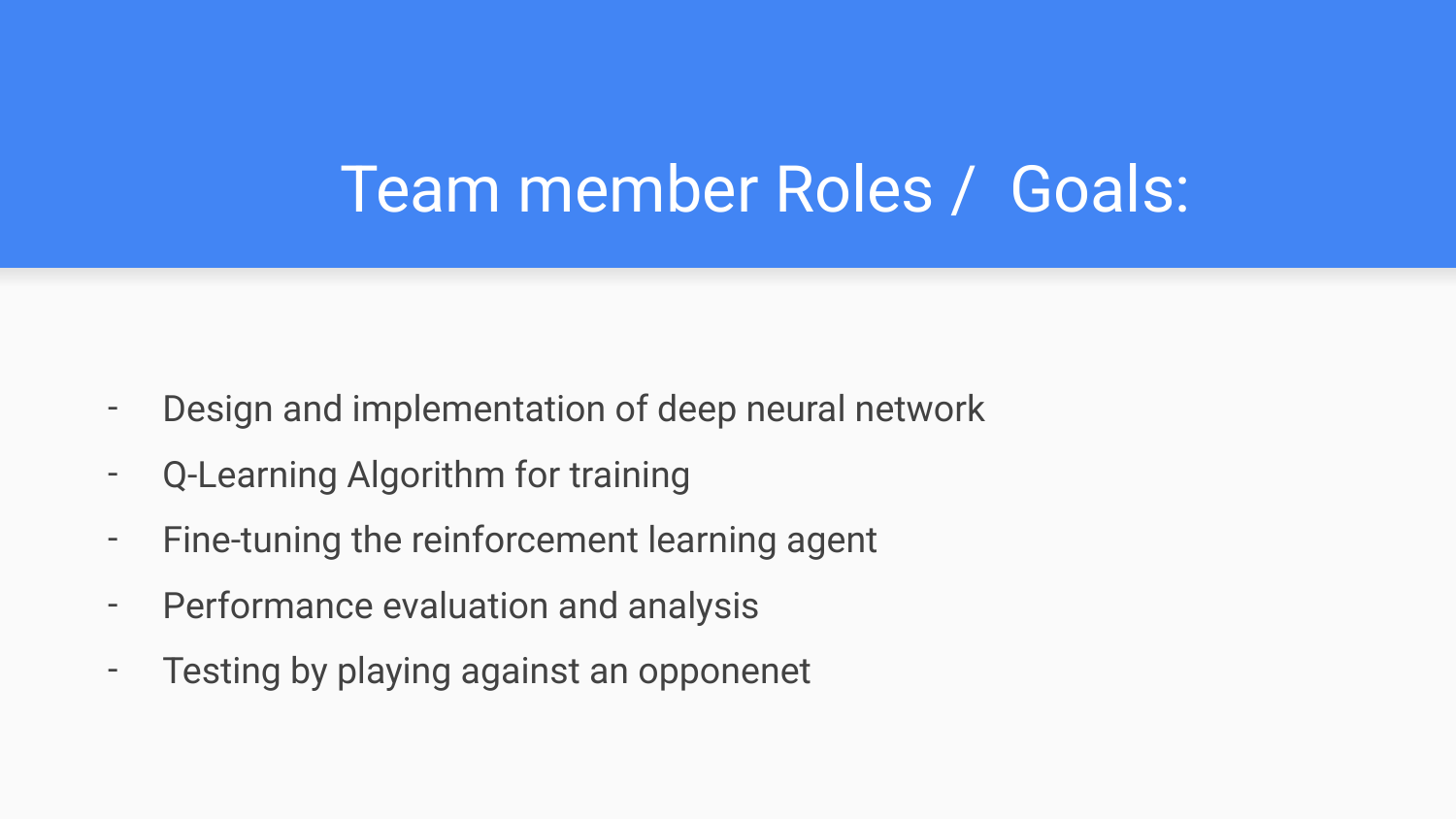

# Team member Roles /  Goals:

Design and implementation of deep neural network
Q-Learning Algorithm for training
Fine-tuning the reinforcement learning agent
Performance evaluation and analysis
Testing by playing against an opponenet